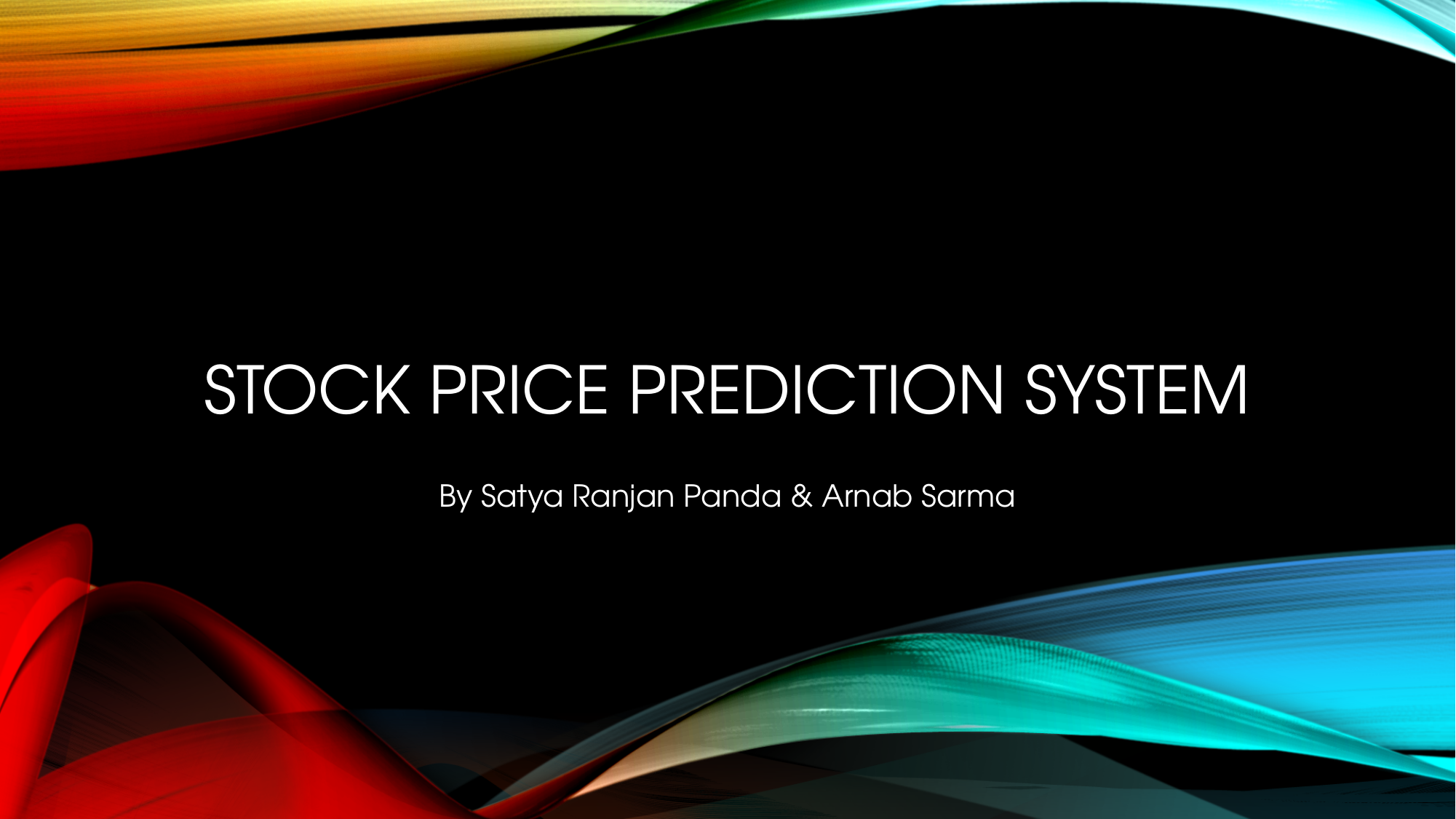

# Stock Price Prediction System
By Satya Ranjan Panda & Arnab Sarma